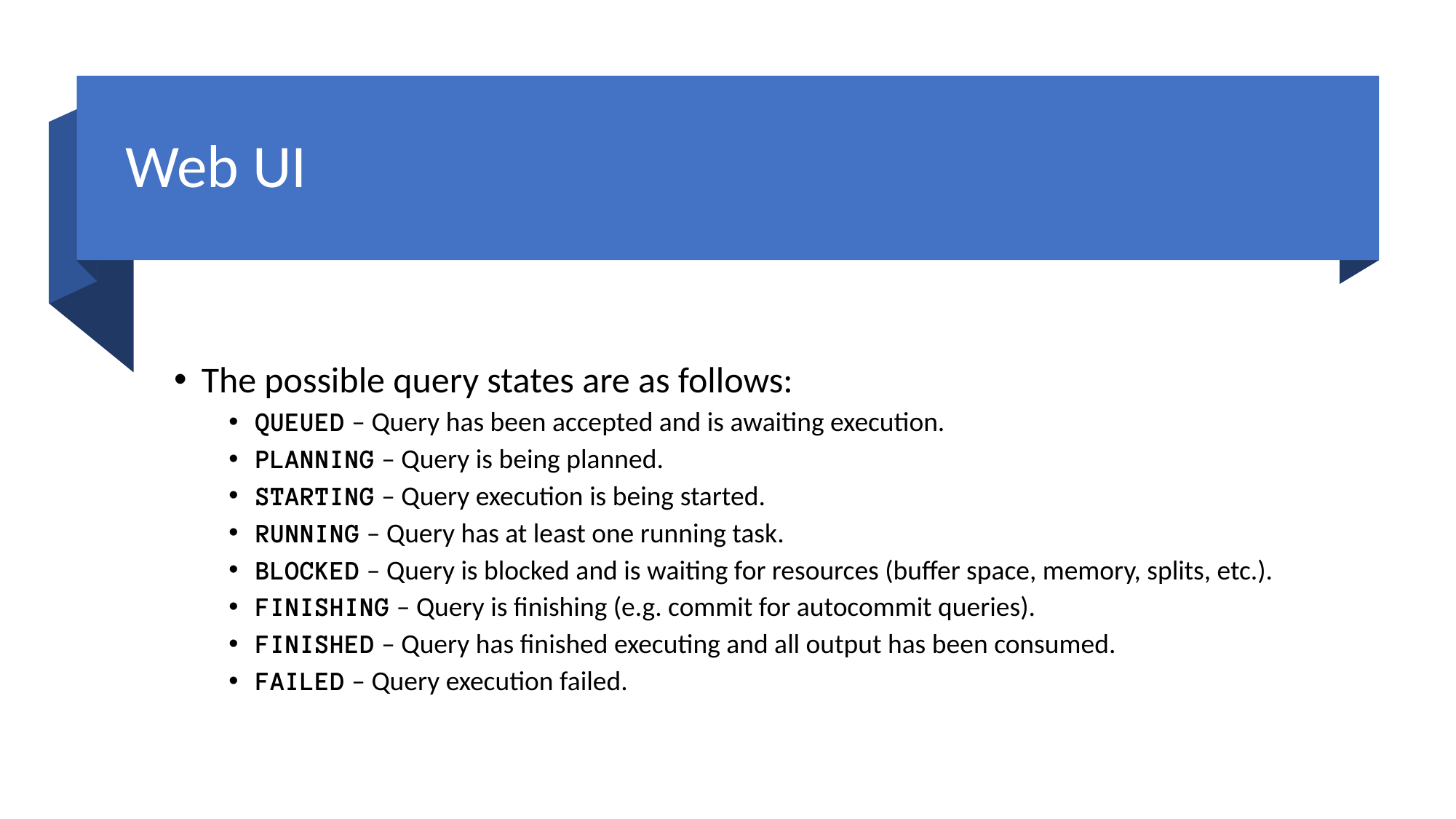

# Web UI

The possible query states are as follows:
QUEUED – Query has been accepted and is awaiting execution.
PLANNING – Query is being planned.
STARTING – Query execution is being started.
RUNNING – Query has at least one running task.
BLOCKED – Query is blocked and is waiting for resources (buffer space, memory, splits, etc.).
FINISHING – Query is finishing (e.g. commit for autocommit queries).
FINISHED – Query has finished executing and all output has been consumed.
FAILED – Query execution failed.